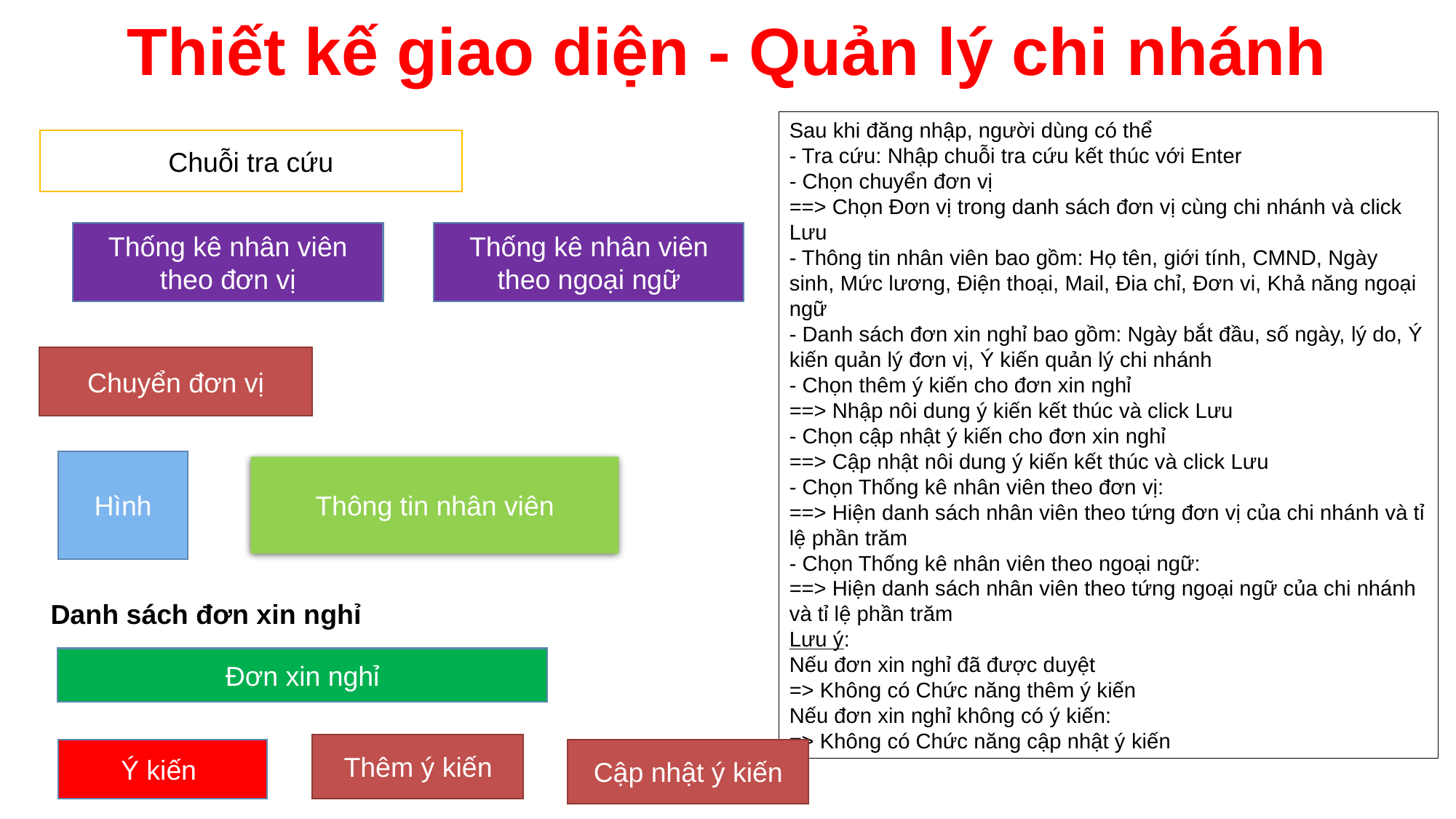

# Thiết kế giao diện - Quản lý chi nhánh
Sau khi đăng nhập, người dùng có thể
- Tra cứu: Nhập chuỗi tra cứu kết thúc với Enter
- Chọn chuyển đơn vị
==> Chọn Đơn vị trong danh sách đơn vị cùng chi nhánh và click Lưu
- Thông tin nhân viên bao gồm: Họ tên, giới tính, CMND, Ngày sinh, Mức lương, Điện thoại, Mail, Đia chỉ, Đơn vi, Khả năng ngoại ngữ
- Danh sách đơn xin nghỉ bao gồm: Ngày bắt đầu, số ngày, lý do, Ý kiến quản lý đơn vị, Ý kiến quản lý chi nhánh
- Chọn thêm ý kiến cho đơn xin nghỉ
==> Nhập nôi dung ý kiến kết thúc và click Lưu
- Chọn cập nhật ý kiến cho đơn xin nghỉ
==> Cập nhật nôi dung ý kiến kết thúc và click Lưu
- Chọn Thống kê nhân viên theo đơn vị:
==> Hiện danh sách nhân viên theo tứng đơn vị của chi nhánh và tỉ lệ phần trăm
- Chọn Thống kê nhân viên theo ngoại ngữ:
==> Hiện danh sách nhân viên theo tứng ngoại ngữ của chi nhánh và tỉ lệ phần trăm
Lưu ý:
Nếu đơn xin nghỉ đã được duyệt
=> Không có Chức năng thêm ý kiến
Nếu đơn xin nghỉ không có ý kiến:
=> Không có Chức năng cập nhật ý kiến
Chuỗi tra cứu
Thống kê nhân viên theo đơn vị
Thống kê nhân viên theo ngoại ngữ
Chuyển đơn vị
Hình
Thông tin nhân viên
Danh sách đơn xin nghỉ

Đơn xin nghỉ
Thêm ý kiến
Ý kiến
Cập nhật ý kiến